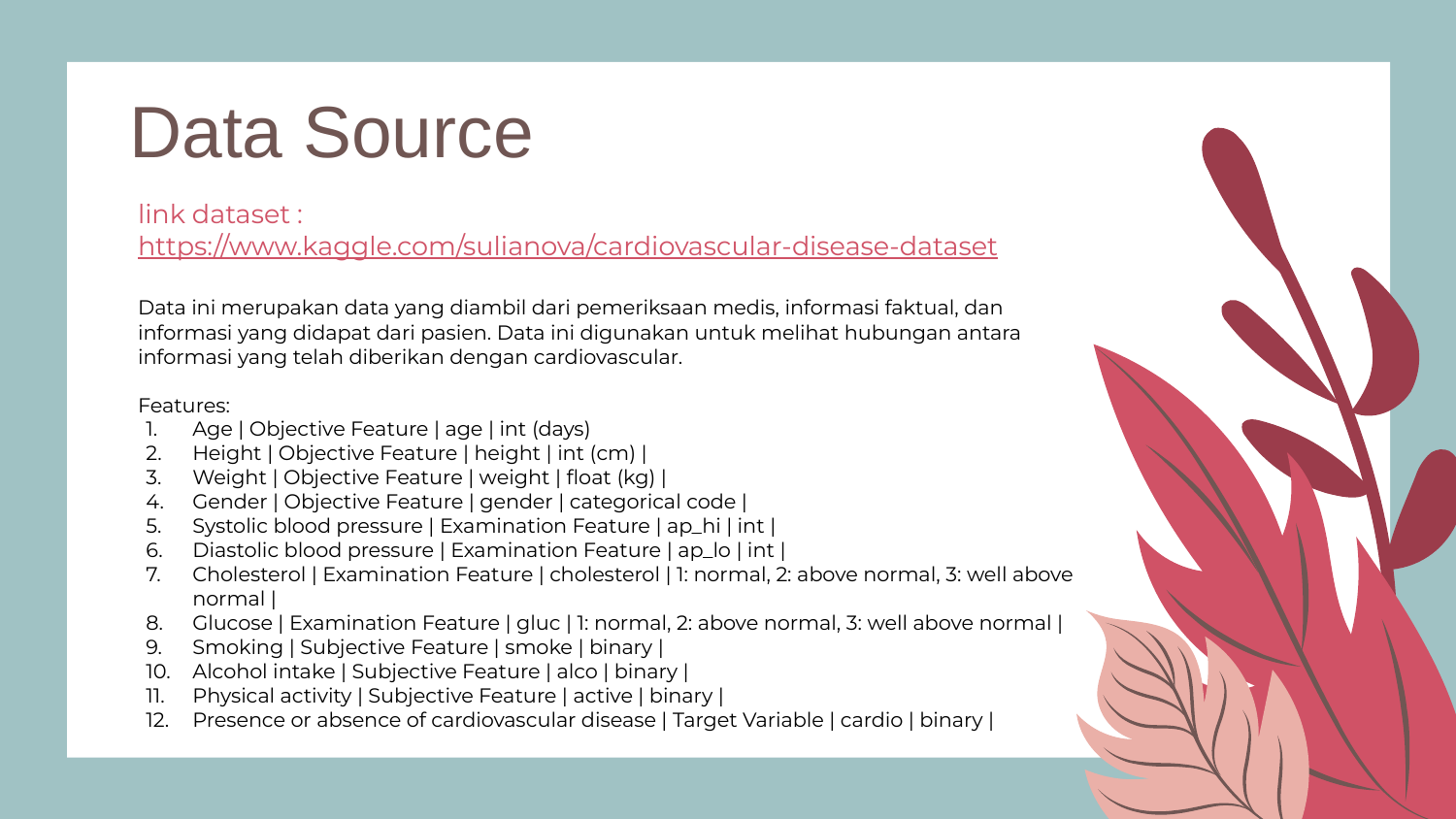

# Data Source
link dataset : https://www.kaggle.com/sulianova/cardiovascular-disease-dataset

Data ini merupakan data yang diambil dari pemeriksaan medis, informasi faktual, dan informasi yang didapat dari pasien. Data ini digunakan untuk melihat hubungan antara informasi yang telah diberikan dengan cardiovascular.

Features:
Age | Objective Feature | age | int (days)
Height | Objective Feature | height | int (cm) |
Weight | Objective Feature | weight | float (kg) |
Gender | Objective Feature | gender | categorical code |
Systolic blood pressure | Examination Feature | ap_hi | int |
Diastolic blood pressure | Examination Feature | ap_lo | int |
Cholesterol | Examination Feature | cholesterol | 1: normal, 2: above normal, 3: well above normal |
Glucose | Examination Feature | gluc | 1: normal, 2: above normal, 3: well above normal |
Smoking | Subjective Feature | smoke | binary |
Alcohol intake | Subjective Feature | alco | binary |
Physical activity | Subjective Feature | active | binary |
Presence or absence of cardiovascular disease | Target Variable | cardio | binary |